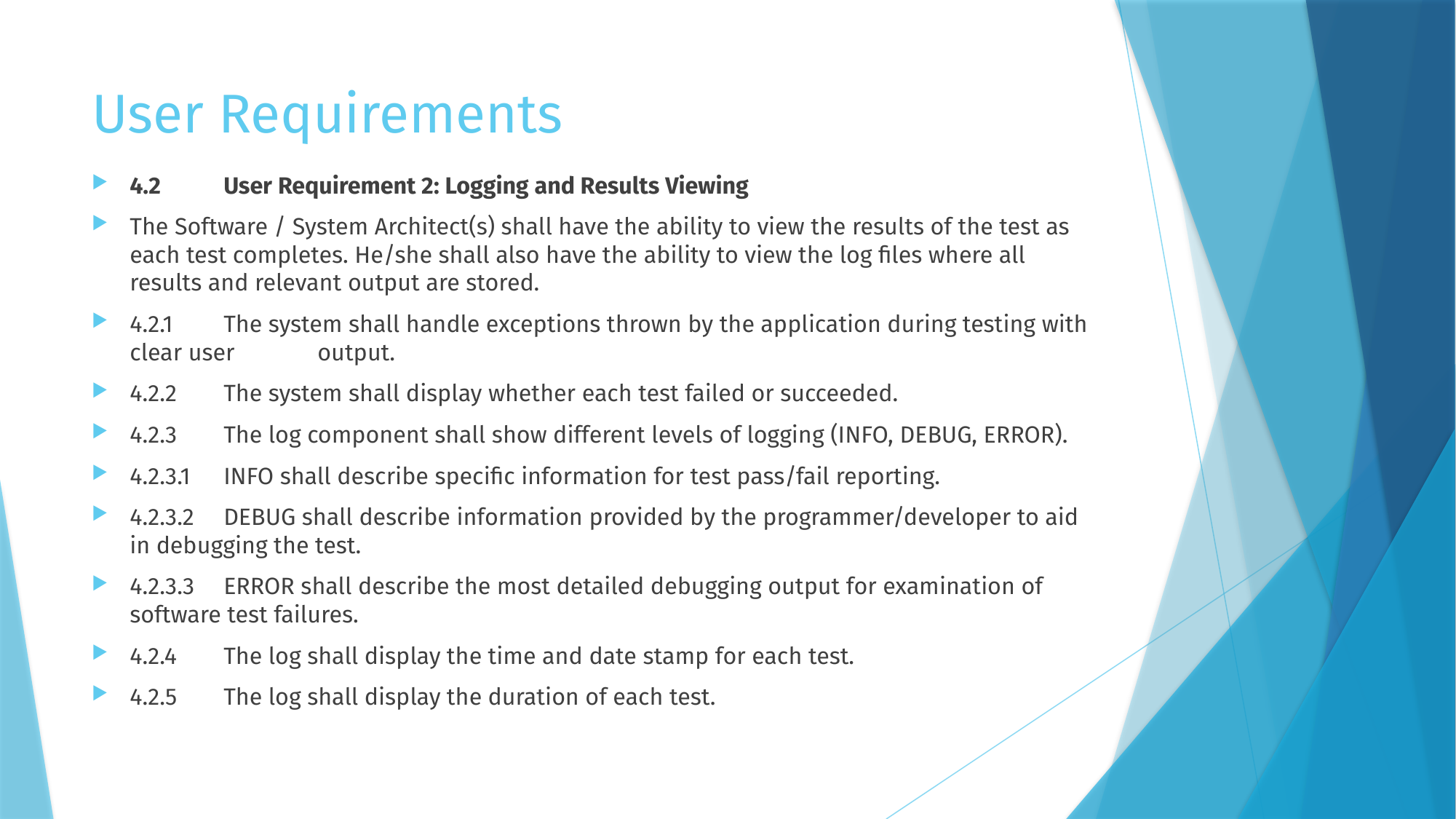

# User Requirements
4.2 	User Requirement 2: Logging and Results Viewing
The Software / System Architect(s) shall have the ability to view the results of the test as each test completes. He/she shall also have the ability to view the log files where all results and relevant output are stored.
4.2.1	The system shall handle exceptions thrown by the application during testing with clear user 	output.
4.2.2	The system shall display whether each test failed or succeeded.
4.2.3	The log component shall show different levels of logging (INFO, DEBUG, ERROR).
4.2.3.1	INFO shall describe specific information for test pass/fail reporting.
4.2.3.2	DEBUG shall describe information provided by the programmer/developer to aid in debugging the test.
4.2.3.3	ERROR shall describe the most detailed debugging output for examination of software test failures.
4.2.4	The log shall display the time and date stamp for each test.
4.2.5	The log shall display the duration of each test.